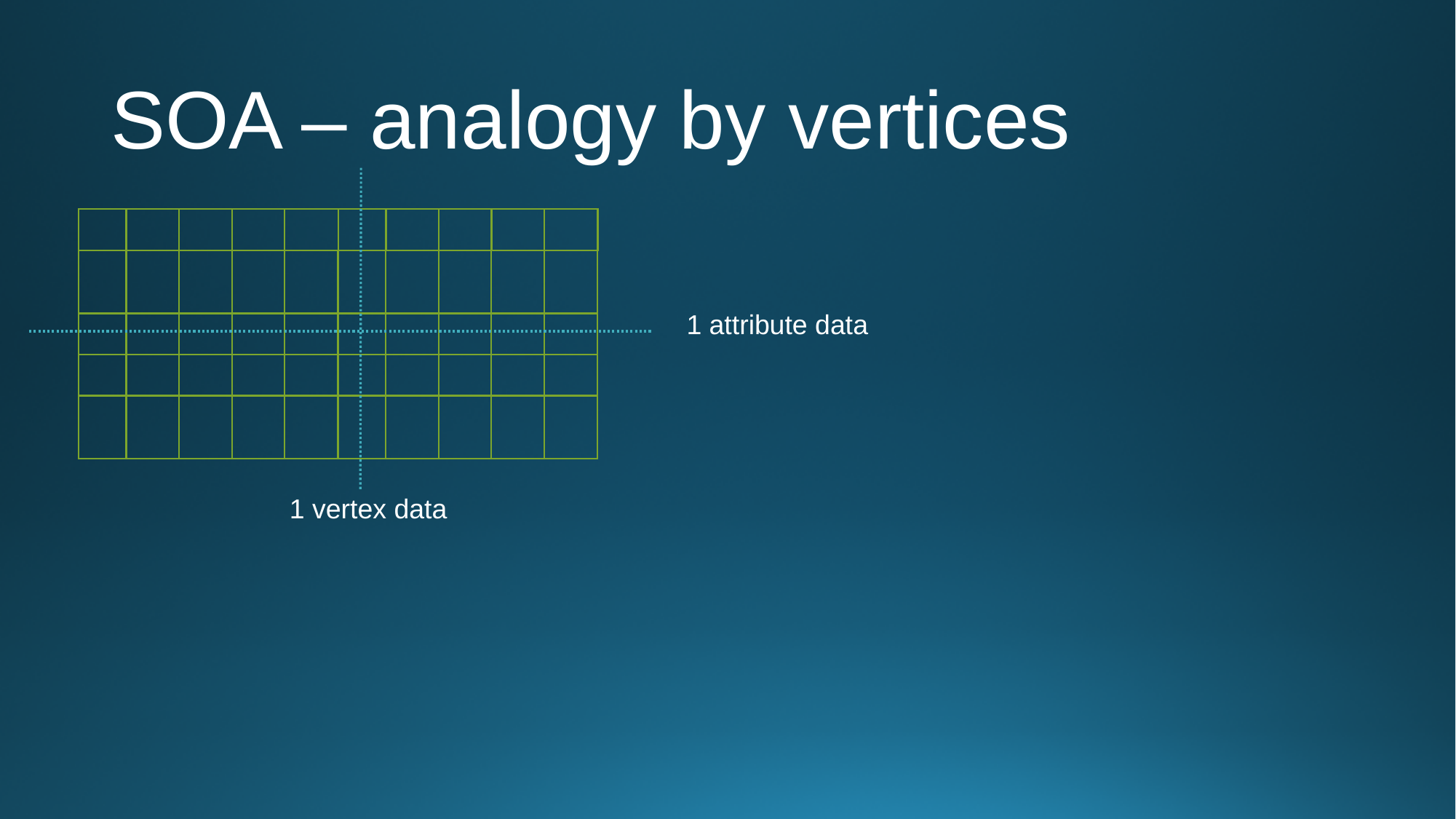

# SOA – analogy by vertices

1 attribute data
1 vertex data